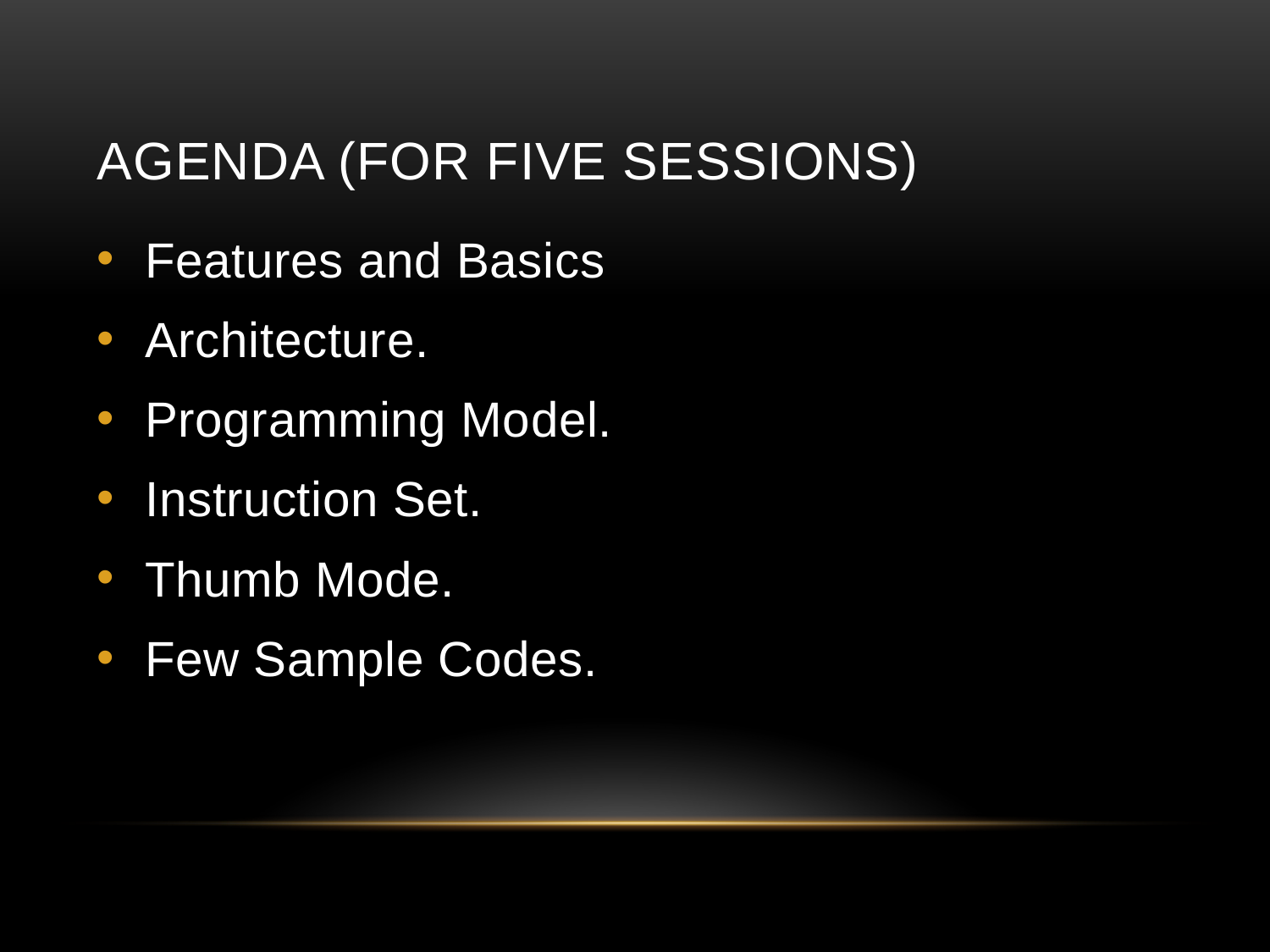

# AGENDA (For FIVE sessions)
Features and Basics
Architecture.
Programming Model.
Instruction Set.
Thumb Mode.
Few Sample Codes.